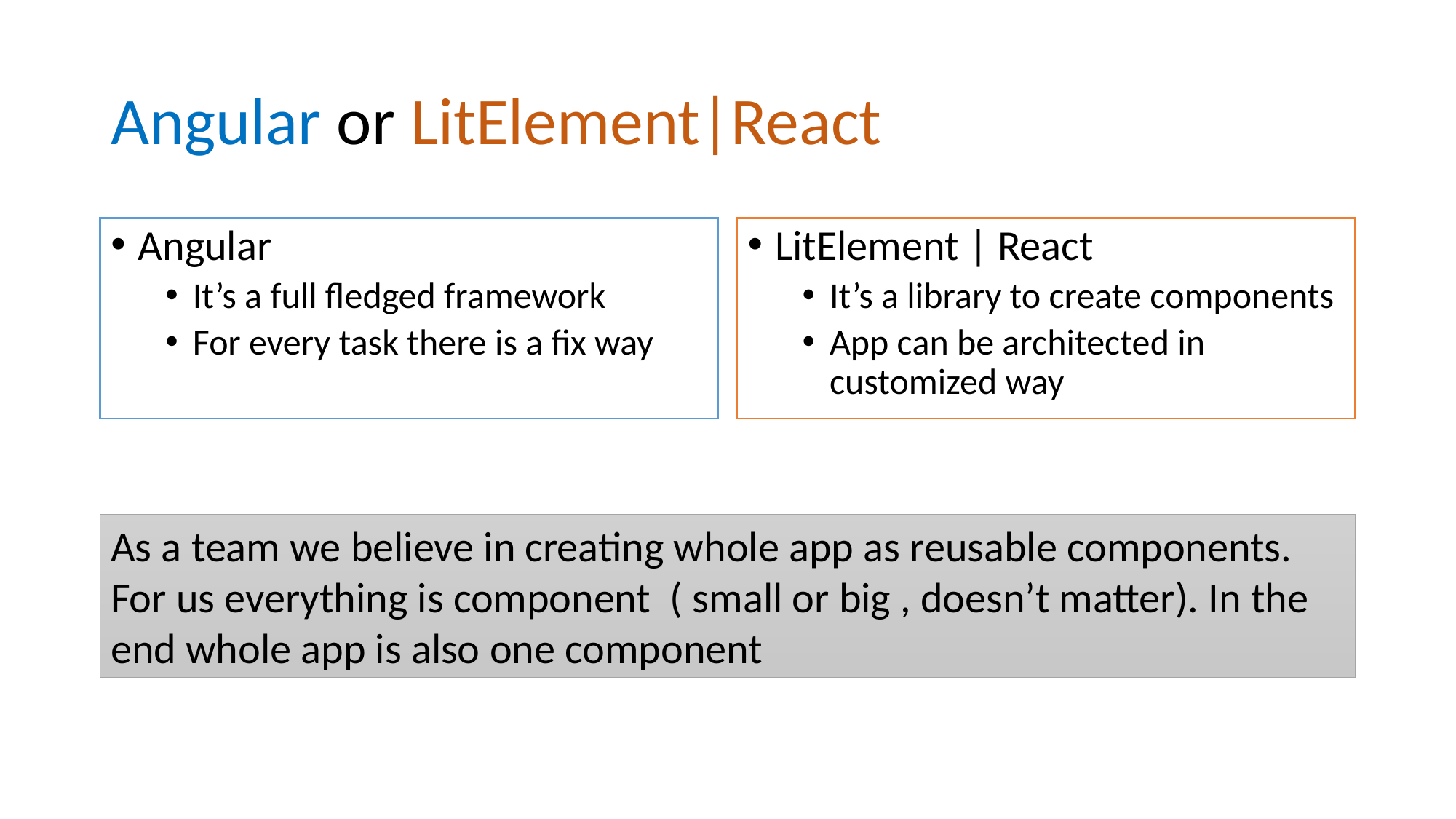

# Angular or LitElement|React
Angular
It’s a full fledged framework
For every task there is a fix way
LitElement | React
It’s a library to create components
App can be architected in customized way
As a team we believe in creating whole app as reusable components. For us everything is component  ( small or big , doesn’t matter). In the end whole app is also one component